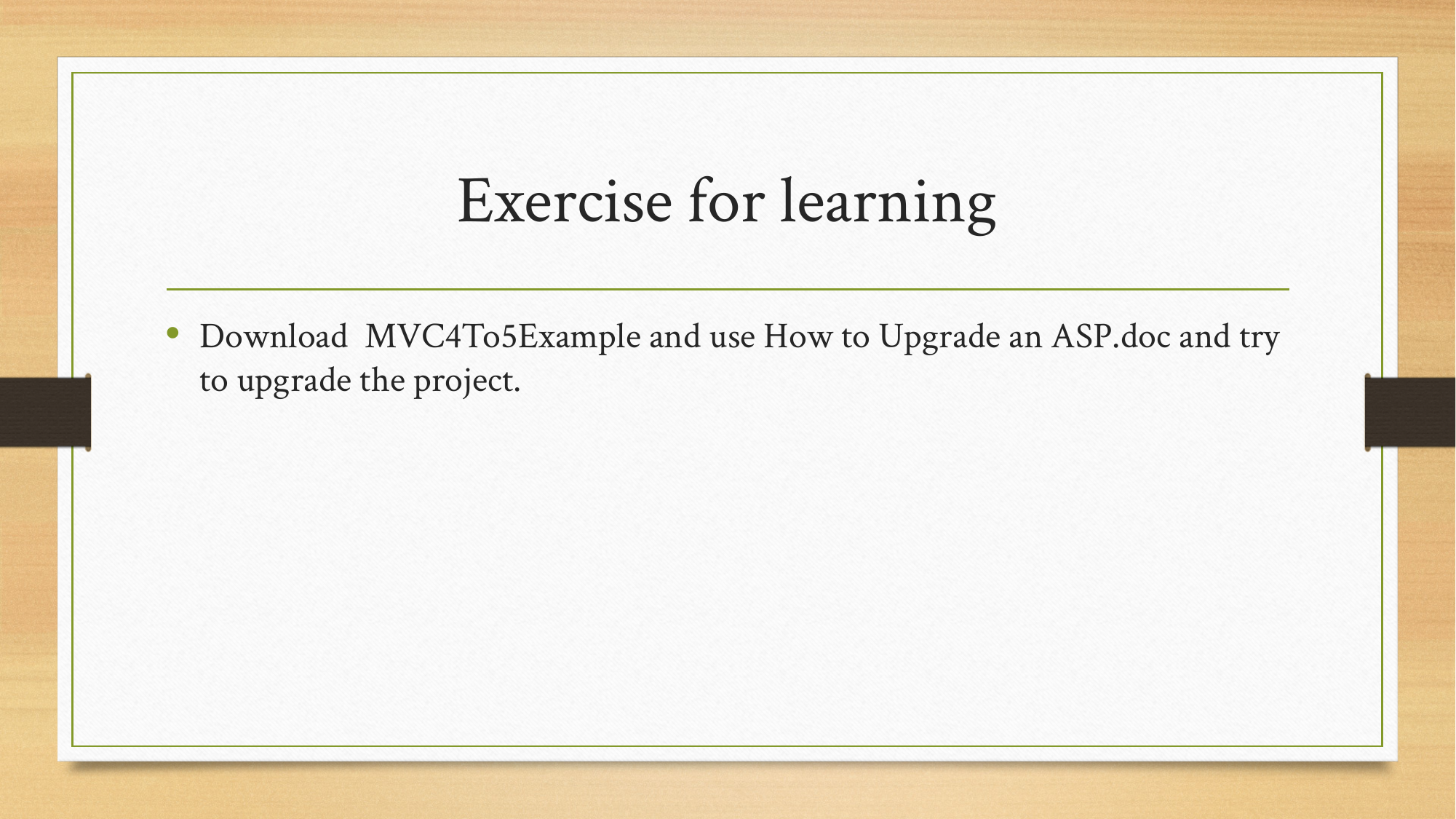

# Exercise for learning
Download  MVC4To5Example and use How to Upgrade an ASP.doc and try to upgrade the project.